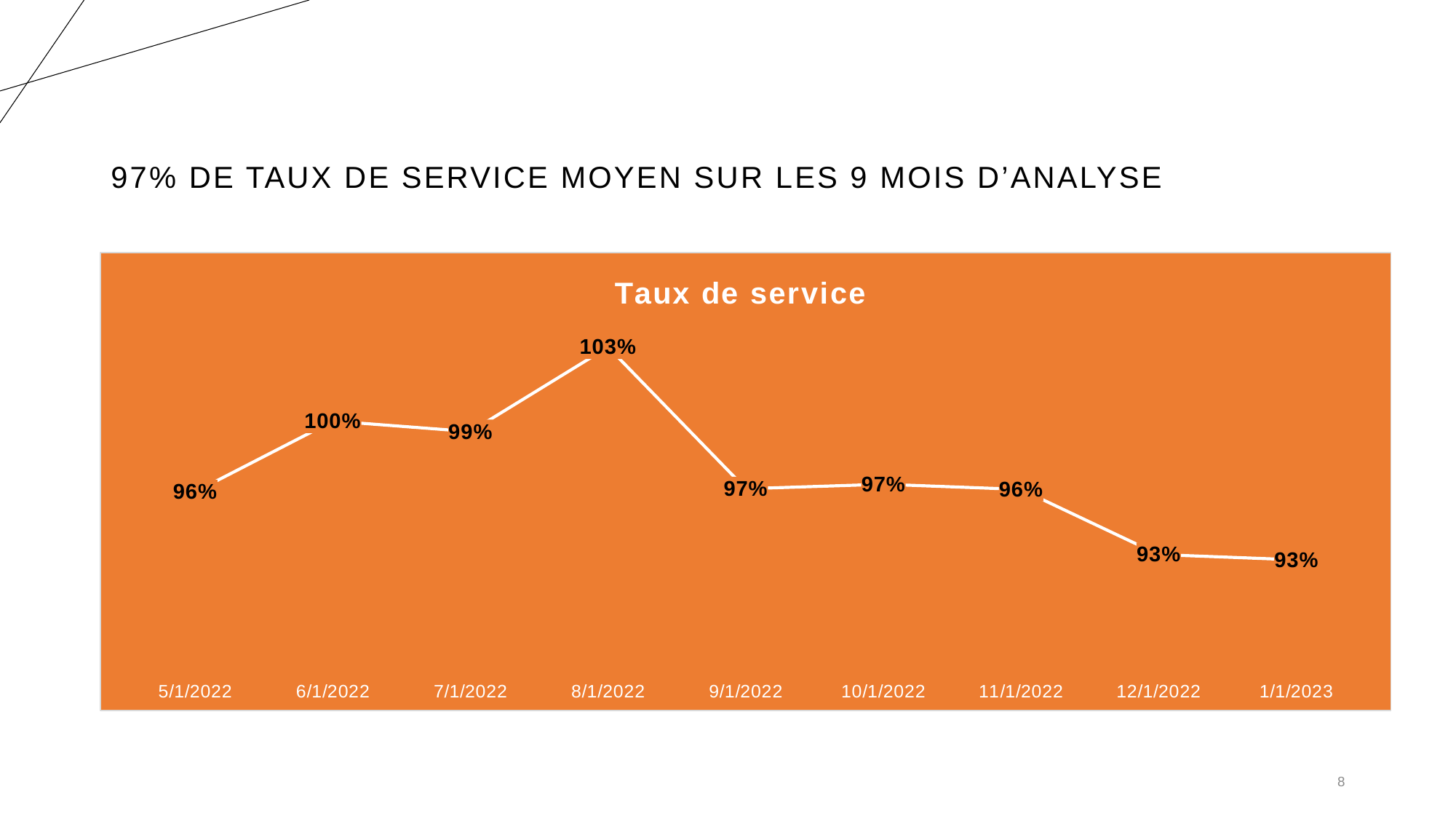

# 97% de taux de service moyen sur les 9 mois d’analyse

### Chart: Taux de service

| Category | MOY TX SERVICE |
|---|---|
| 44682 | 0.963878059911008 |
| 44713 | 0.996944988172162 |
| 44743 | 0.992015105705819 |
| 44774 | 1.0315227701194 |
| 44805 | 0.965316159277294 |
| 44835 | 0.967393744431222 |
| 44866 | 0.964997806684641 |
| 44896 | 0.934538488921452 |
| 44927 | 0.932097255663076 |
8